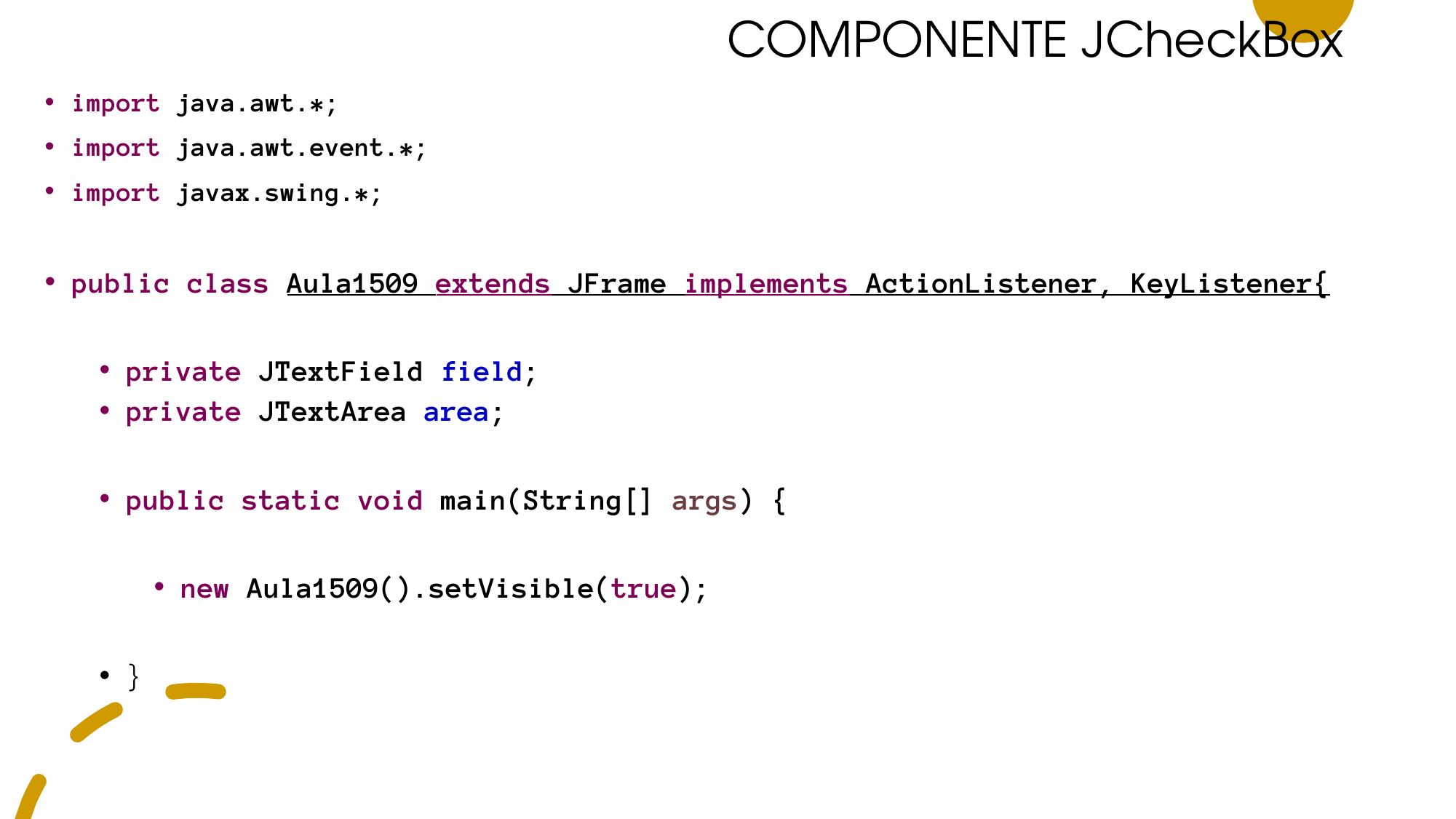

# COMPONENTE JCheckBox
import java.awt.*;
import java.awt.event.*;
import javax.swing.*;

public class Aula1509 extends JFrame implements ActionListener, KeyListener{

private JTextField field;
private JTextArea area;

public static void main(String[] args) {

new Aula1509().setVisible(true);

}